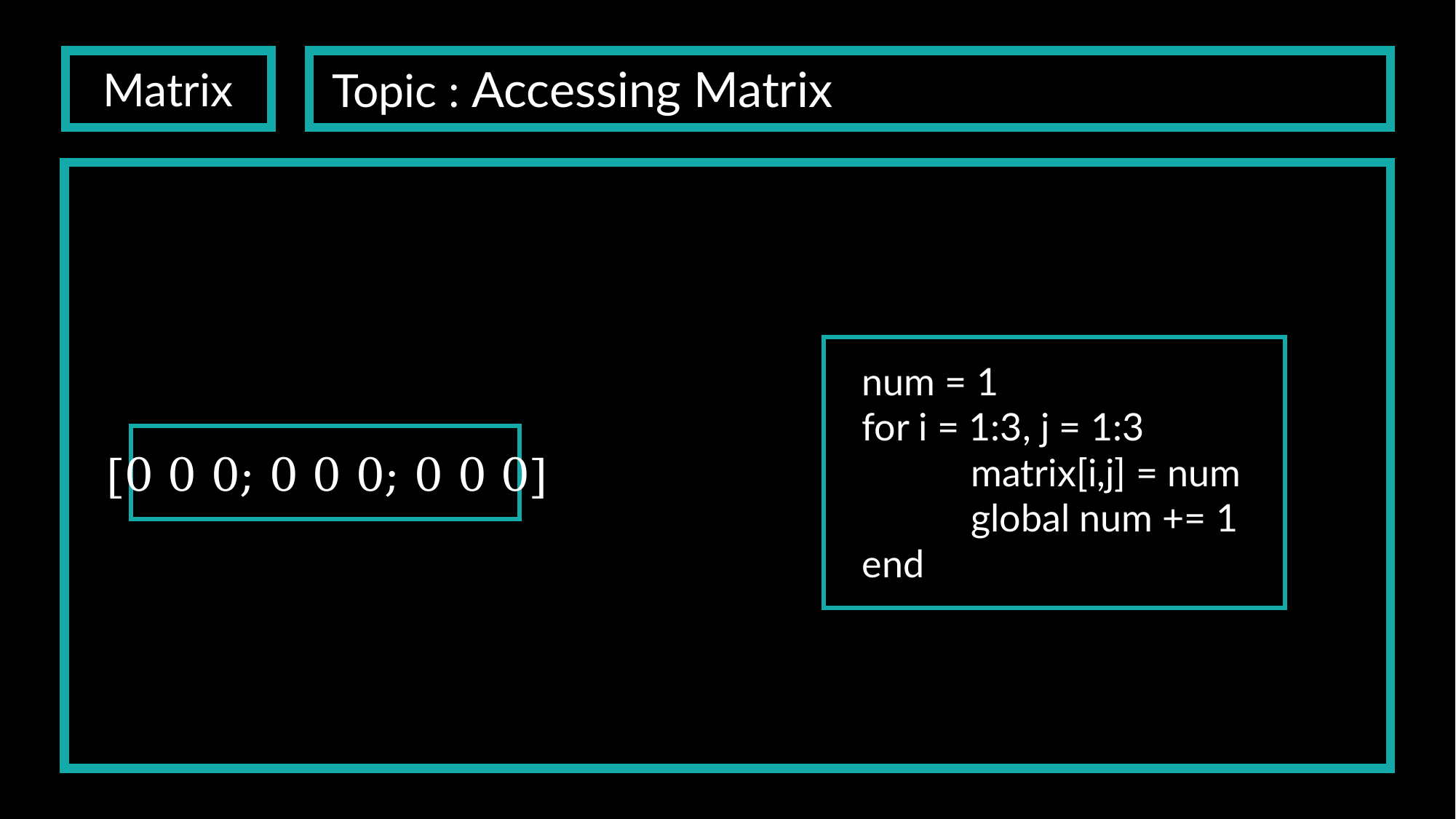

Topic : Accessing Matrix
Matrix

num = 1
for i = 1:3, j = 1:3
	matrix[i,j] = num
	global num += 1
end

[0 0 0; 0 0 0; 0 0 0]